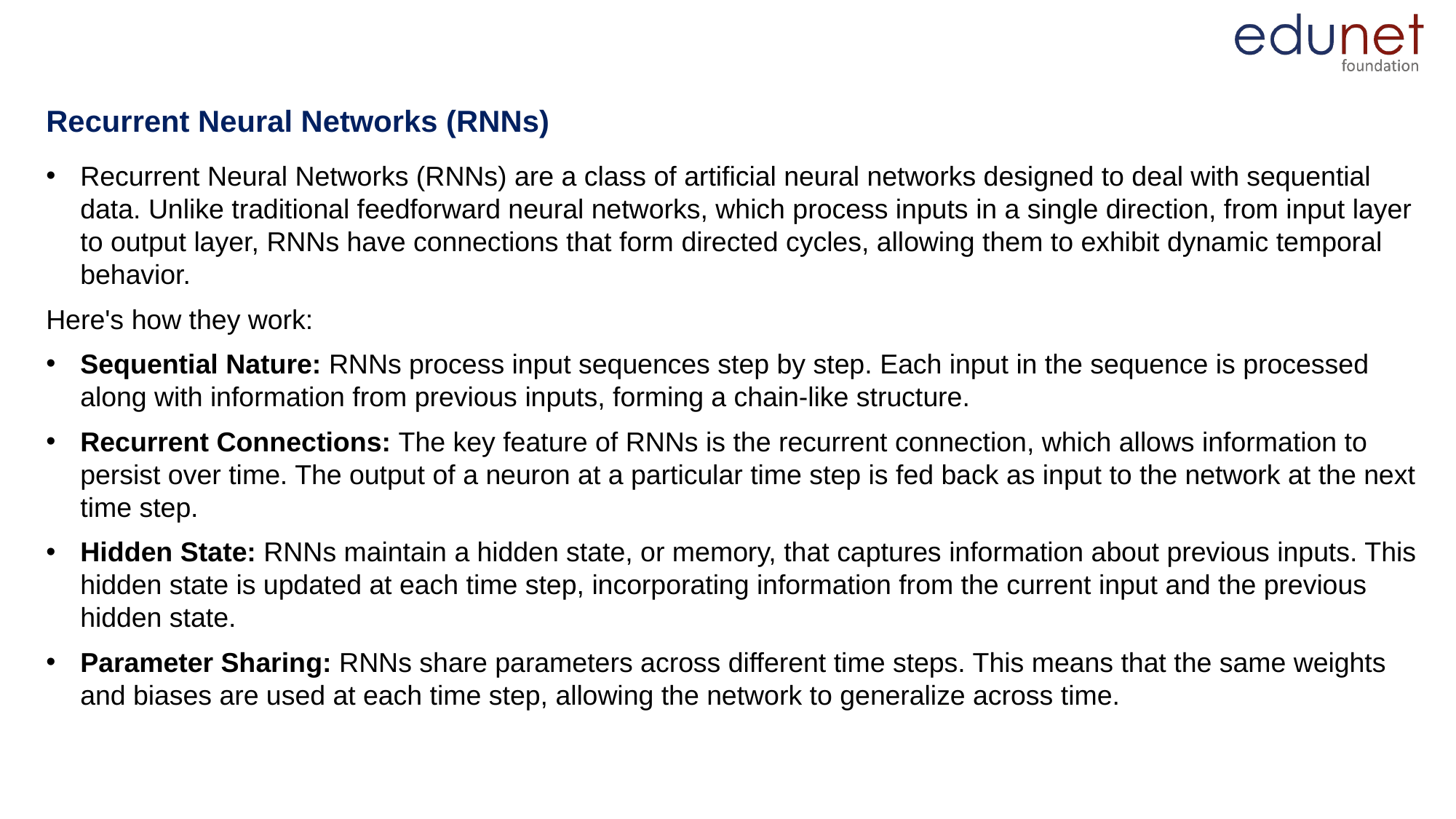

# Recurrent Neural Networks (RNNs)
Recurrent Neural Networks (RNNs) are a class of artificial neural networks designed to deal with sequential data. Unlike traditional feedforward neural networks, which process inputs in a single direction, from input layer to output layer, RNNs have connections that form directed cycles, allowing them to exhibit dynamic temporal behavior.
Here's how they work:
Sequential Nature: RNNs process input sequences step by step. Each input in the sequence is processed along with information from previous inputs, forming a chain-like structure.
Recurrent Connections: The key feature of RNNs is the recurrent connection, which allows information to persist over time. The output of a neuron at a particular time step is fed back as input to the network at the next time step.
Hidden State: RNNs maintain a hidden state, or memory, that captures information about previous inputs. This hidden state is updated at each time step, incorporating information from the current input and the previous hidden state.
Parameter Sharing: RNNs share parameters across different time steps. This means that the same weights and biases are used at each time step, allowing the network to generalize across time.